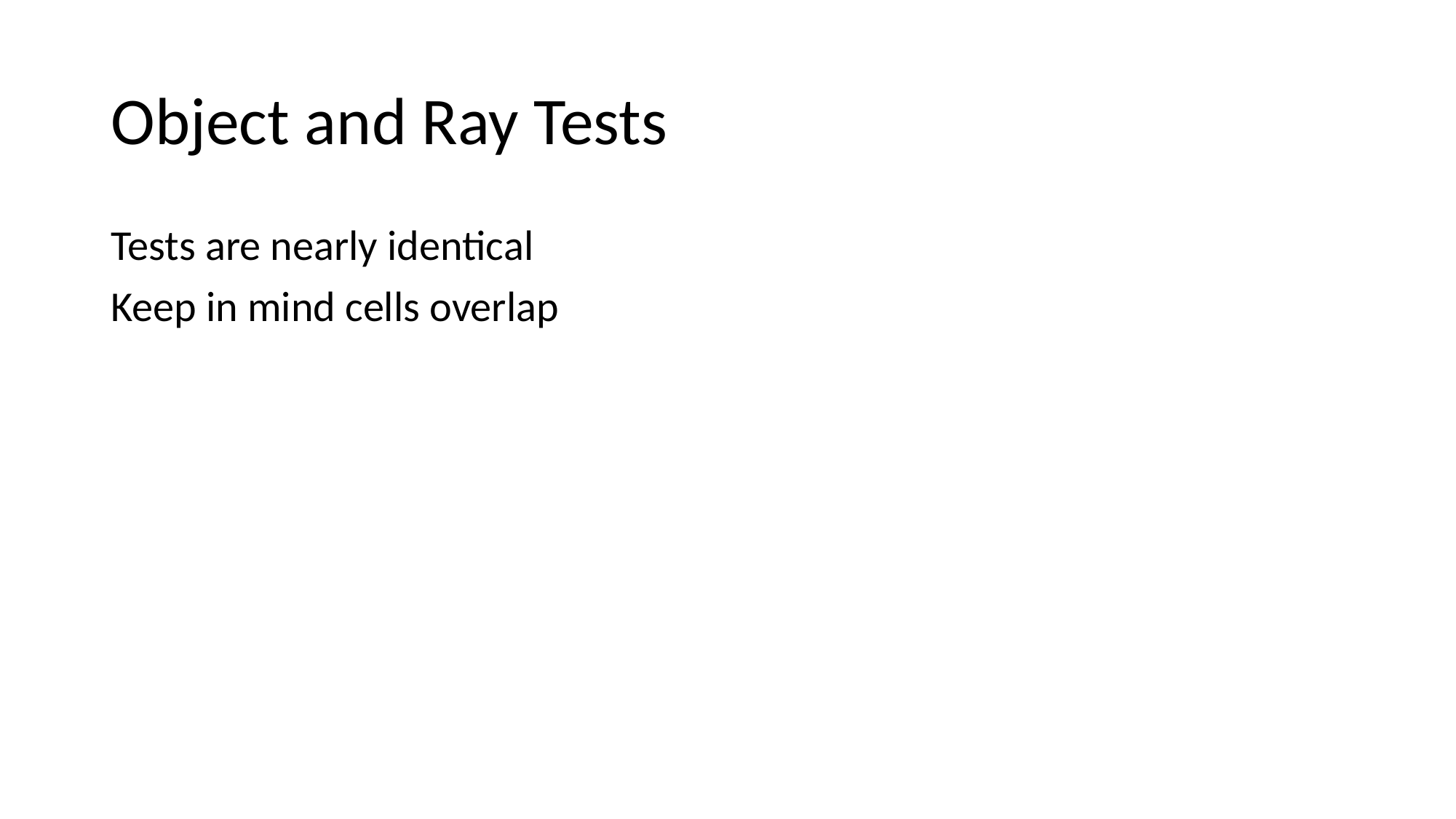

# Object and Ray Tests
Tests are nearly identical
Keep in mind cells overlap